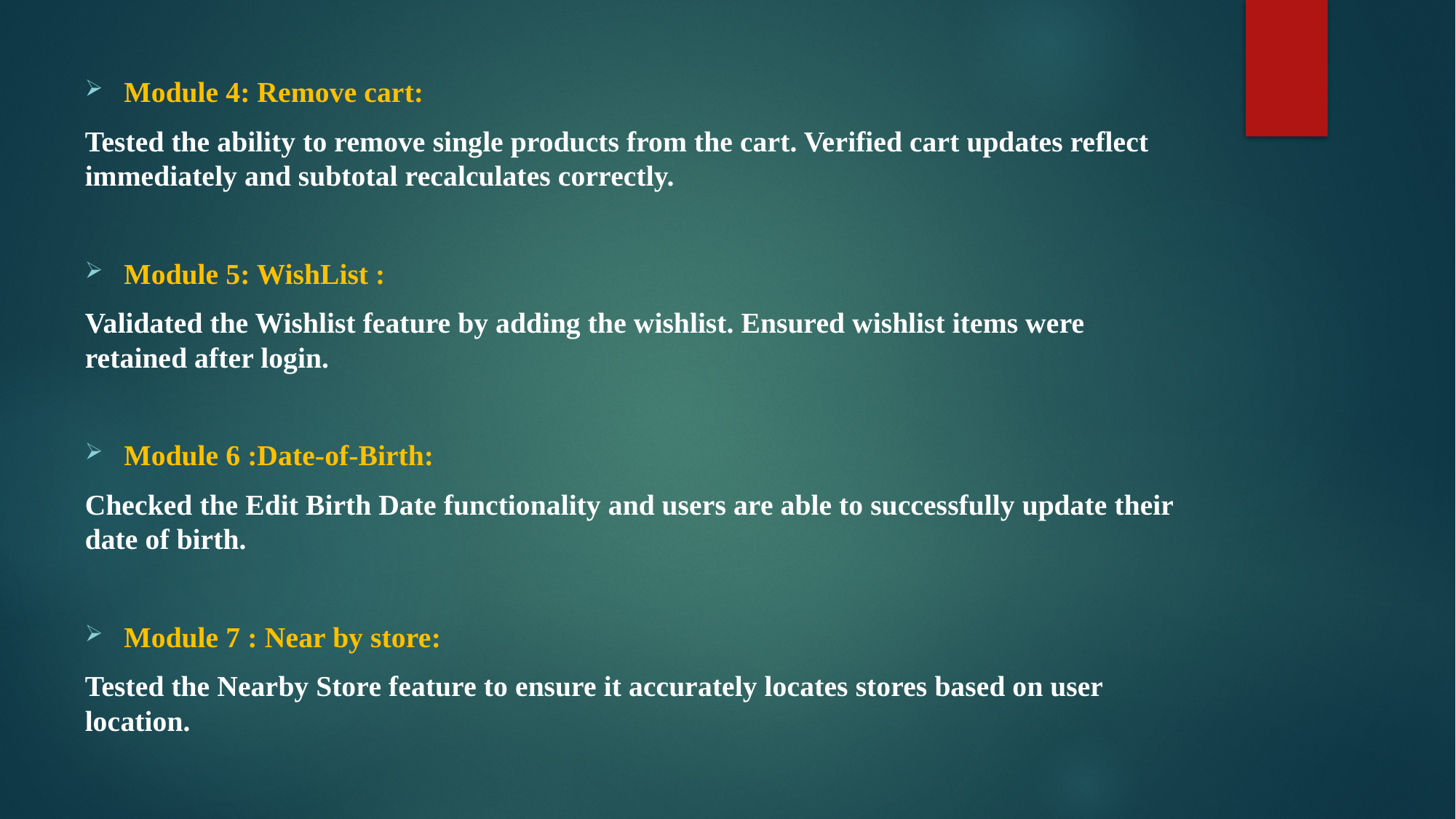

#
Module 4: Remove cart:
Tested the ability to remove single products from the cart. Verified cart updates reflect immediately and subtotal recalculates correctly.

Module 5: WishList :
Validated the Wishlist feature by adding the wishlist. Ensured wishlist items were retained after login.

Module 6 :Date-of-Birth:
Checked the Edit Birth Date functionality and users are able to successfully update their date of birth.

Module 7 : Near by store:
Tested the Nearby Store feature to ensure it accurately locates stores based on user location.